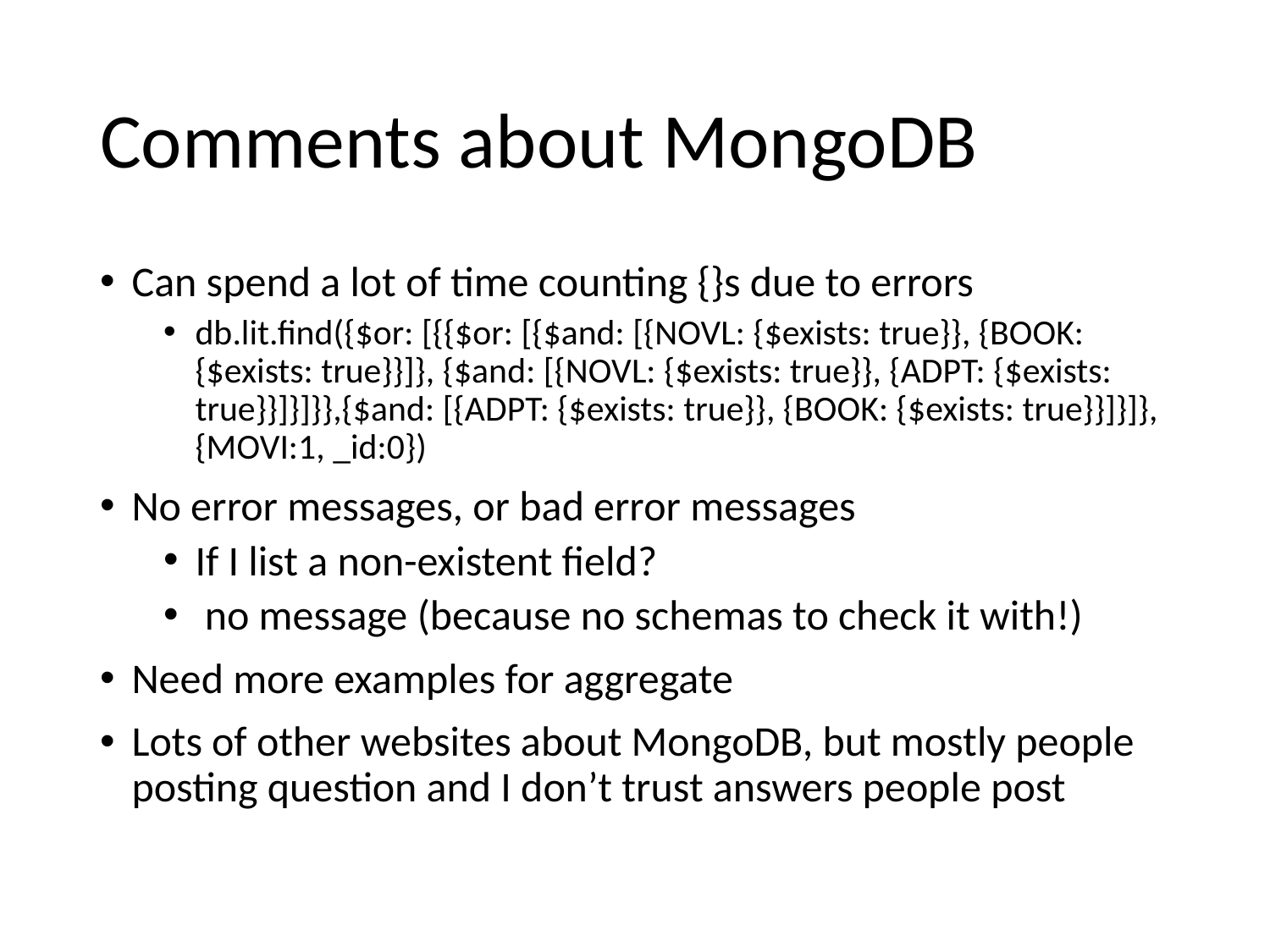

# Comments about MongoDB
Can spend a lot of time counting {}s due to errors
db.lit.find({$or: [{{$or: [{$and: [{NOVL: {$exists: true}}, {BOOK: {$exists: true}}]}, {$and: [{NOVL: {$exists: true}}, {ADPT: {$exists: true}}]}]}},{$and: [{ADPT: {$exists: true}}, {BOOK: {$exists: true}}]}]}, {MOVI:1, _id:0})
No error messages, or bad error messages
If I list a non-existent field?
 no message (because no schemas to check it with!)
Need more examples for aggregate
Lots of other websites about MongoDB, but mostly people posting question and I don’t trust answers people post